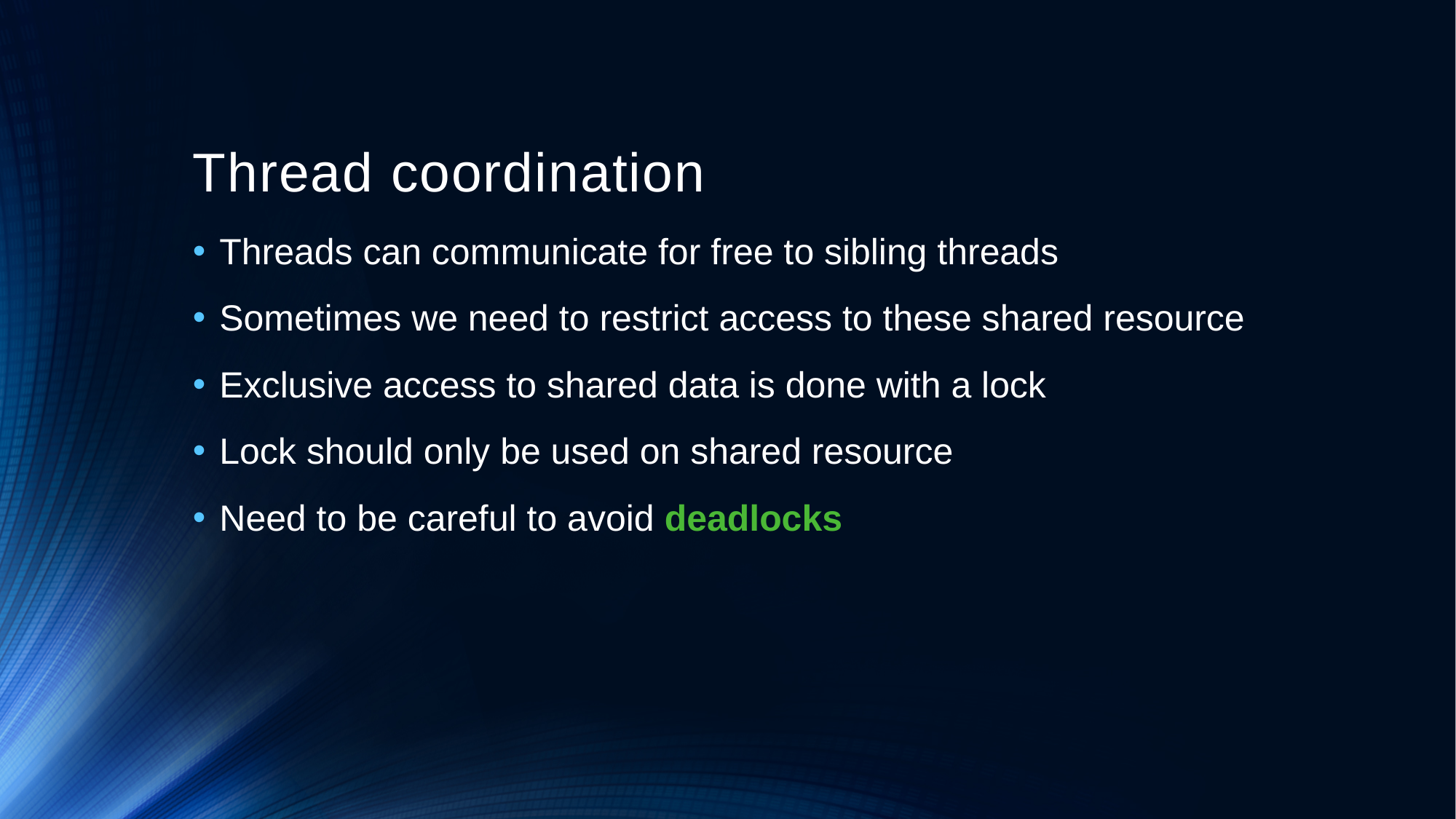

# Thread coordination
Threads can communicate for free to sibling threads
Sometimes we need to restrict access to these shared resource
Exclusive access to shared data is done with a lock
Lock should only be used on shared resource
Need to be careful to avoid deadlocks